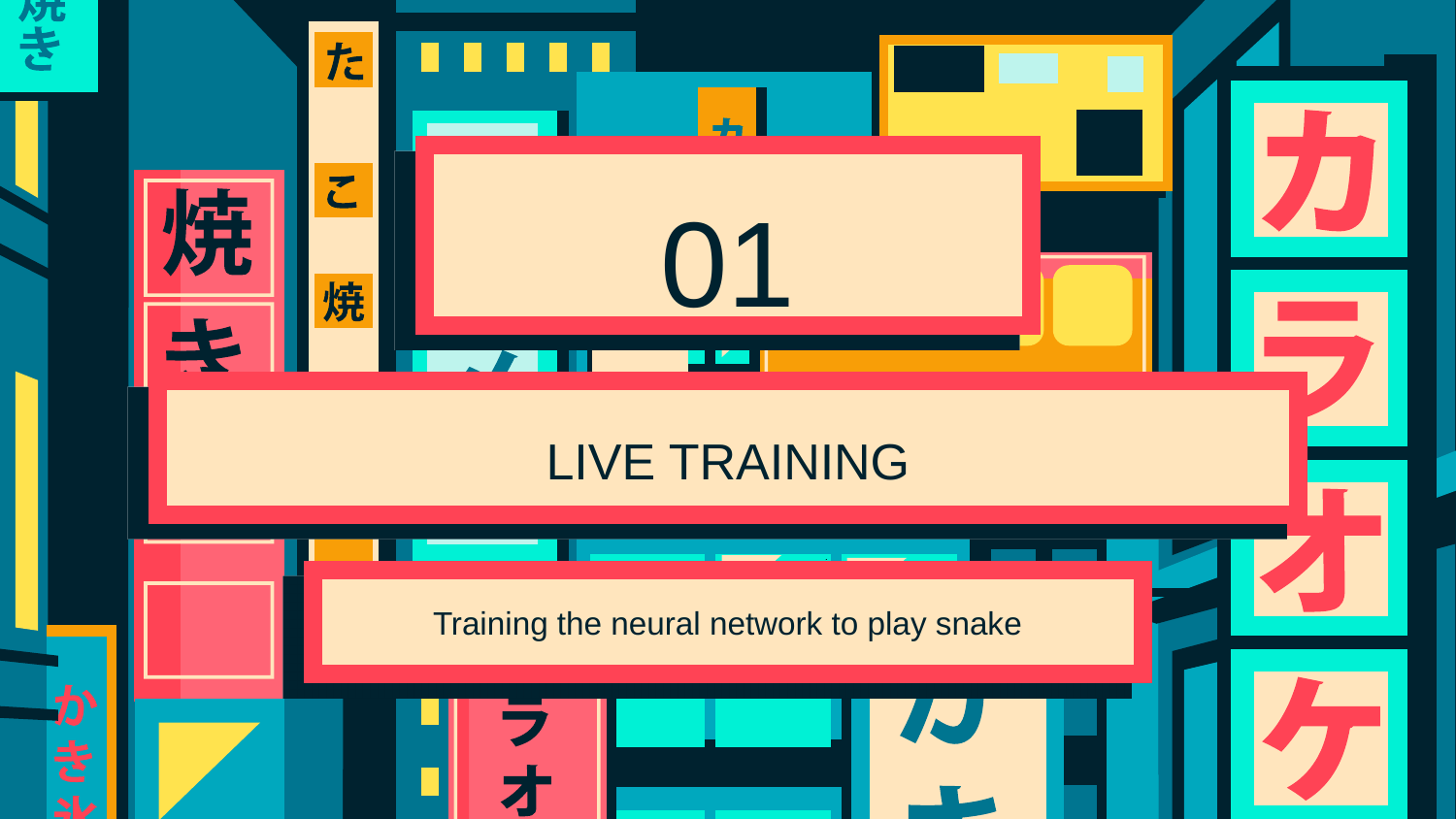

01
# LIVE TRAINING
Training the neural network to play snake